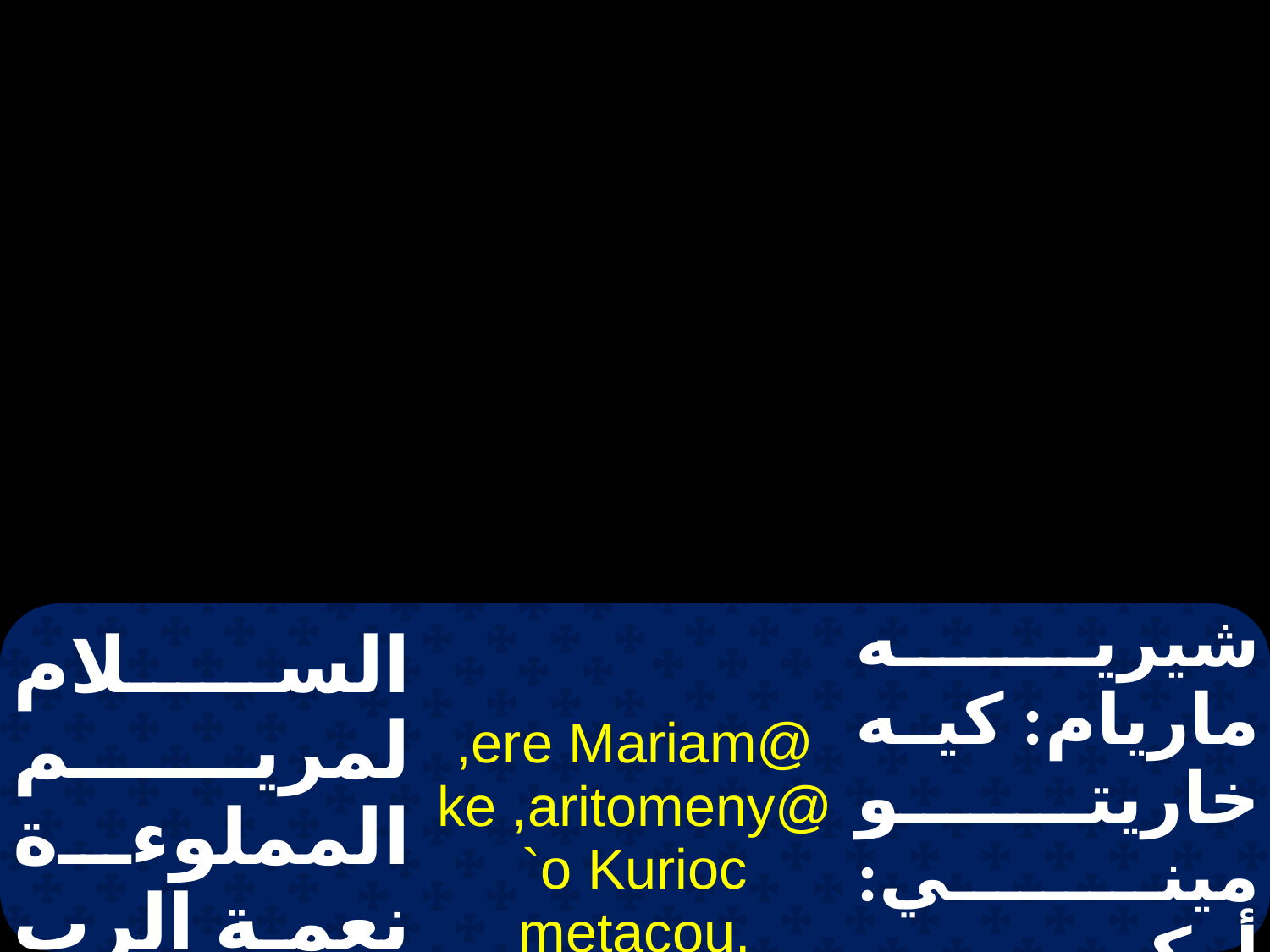

| السلام لمريم المملوءة نعمة الرب معك. | ,ere Mariam@ ke ,aritomeny@ `o Kurioc metacou. | شيريه ماريام: كيه خاريتو ميني: أوكيريوس ميتاسو. |
| --- | --- | --- |